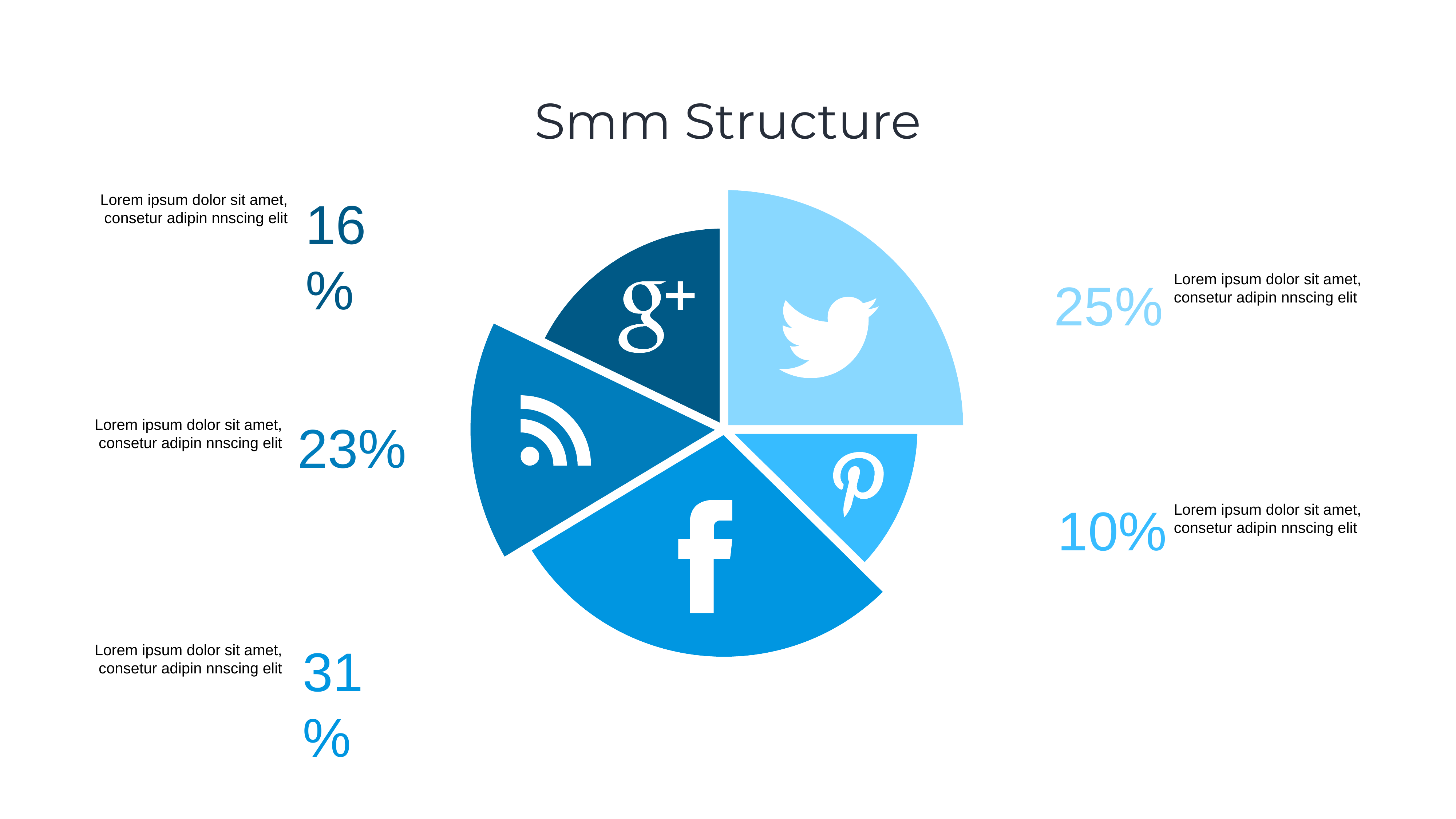

# Smm Structure
Lorem ipsum dolor sit amet, consetur adipin nnscing elit
16%

Lorem ipsum dolor sit amet, consetur adipin nnscing elit
25%

Lorem ipsum dolor sit amet, consetur adipin nnscing elit
23%

10%
Lorem ipsum dolor sit amet, consetur adipin nnscing elit

31%
Lorem ipsum dolor sit amet, consetur adipin nnscing elit